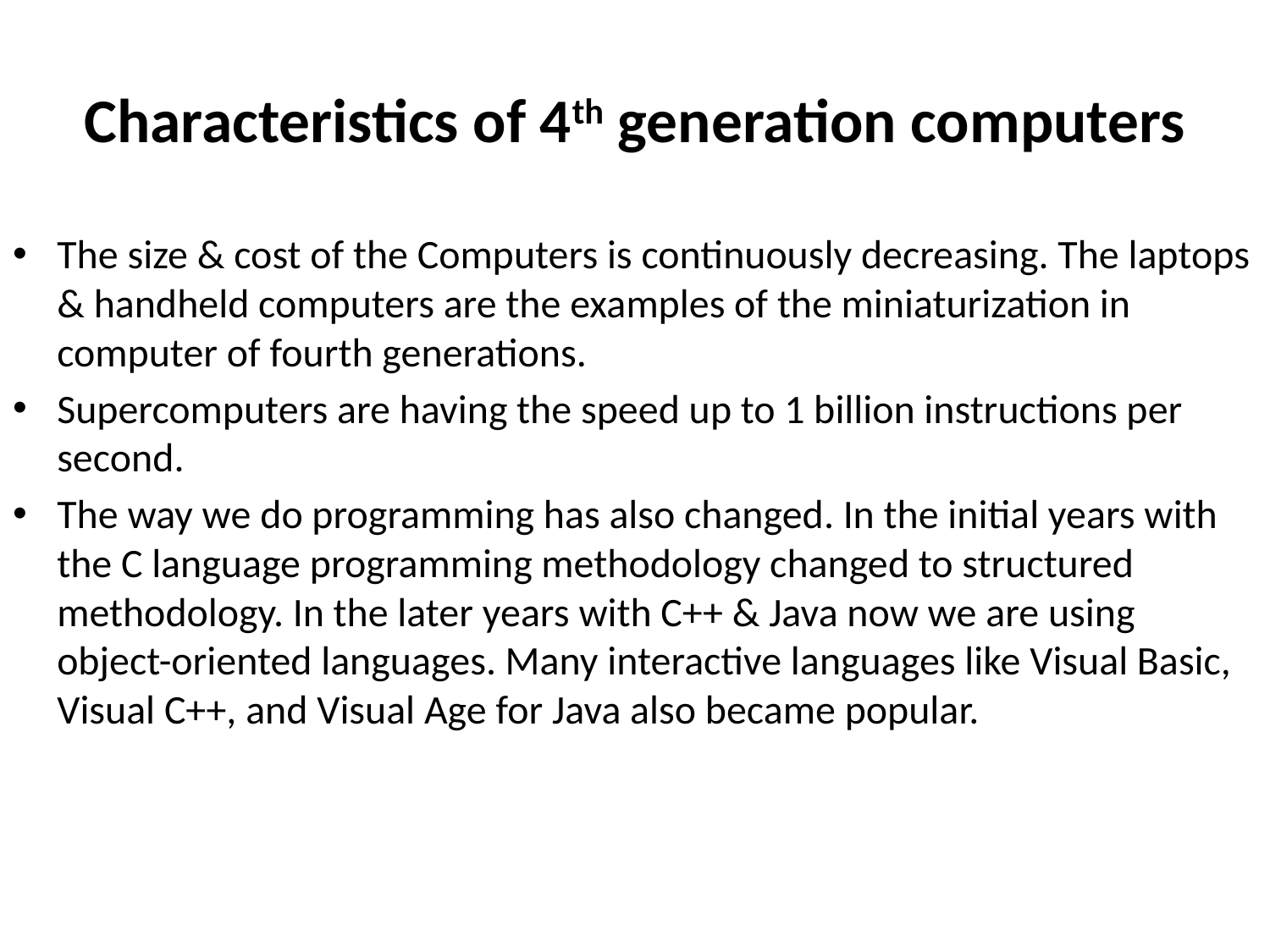

# Characteristics of 4th generation computers
The size & cost of the Computers is continuously decreasing. The laptops & handheld computers are the examples of the miniaturization in computer of fourth generations.
Supercomputers are having the speed up to 1 billion instructions per second.
The way we do programming has also changed. In the initial years with the C language programming methodology changed to structured methodology. In the later years with C++ & Java now we are using object-oriented languages. Many interactive languages like Visual Basic, Visual C++, and Visual Age for Java also became popular.